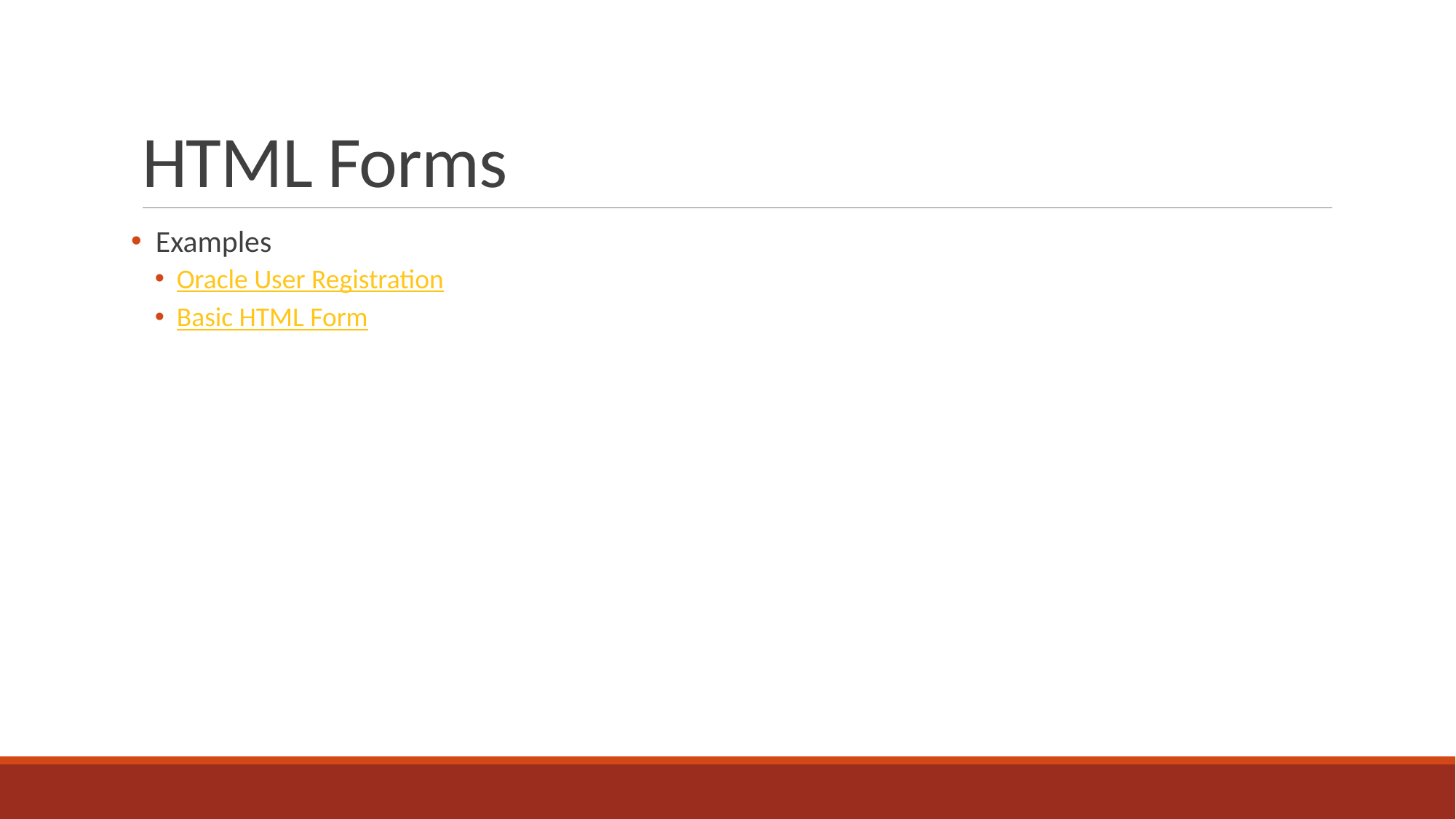

# HTML Forms
  Examples
Oracle User Registration
Basic HTML Form